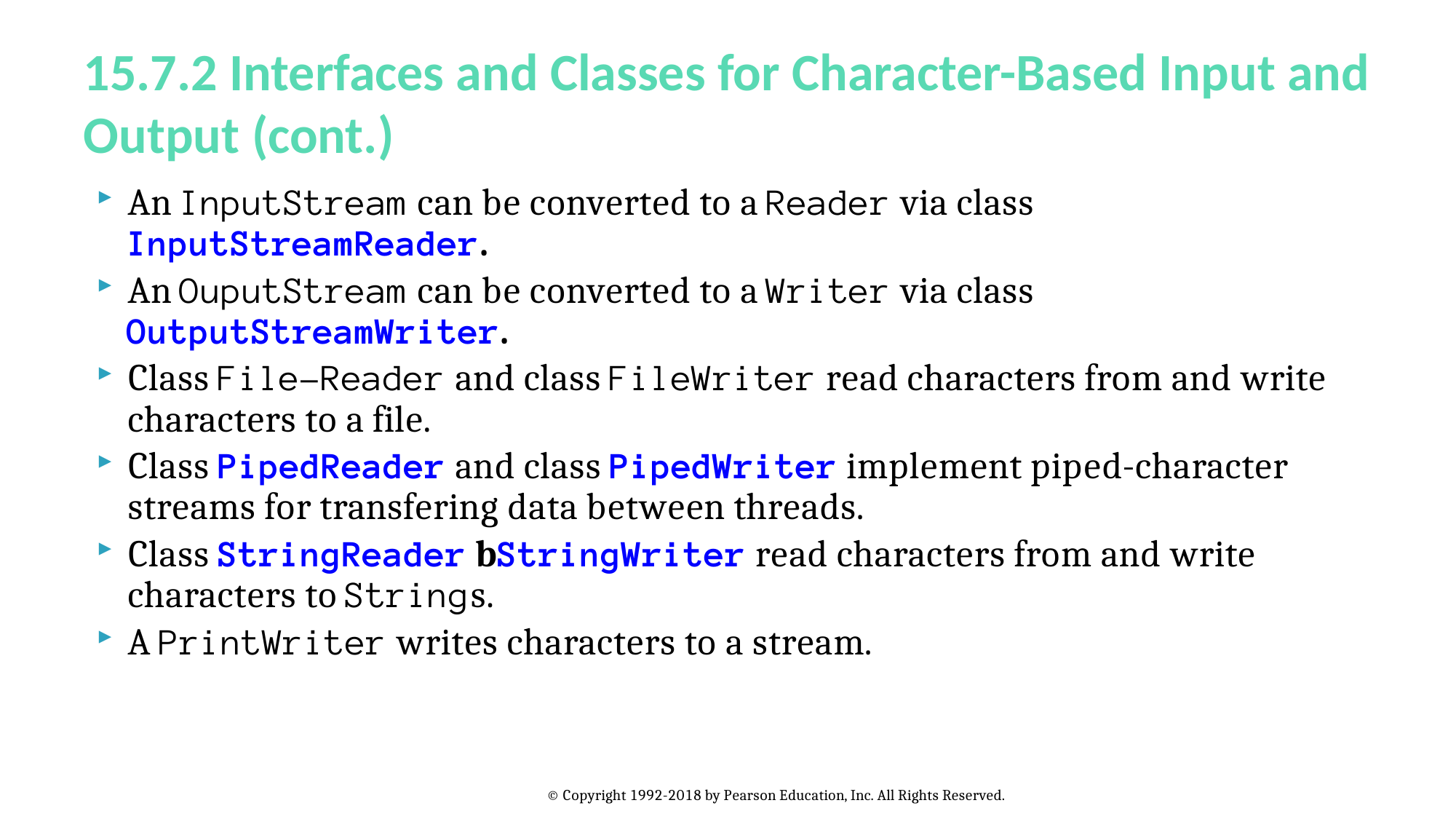

# 15.7.2 Interfaces and Classes for Character-Based Input and Output (cont.)
An InputStream can be converted to a Reader via class InputStreamReader.
An OuputStream can be converted to a Writer via class OutputStreamWriter.
Class File-Reader and class FileWriter read characters from and write characters to a file.
Class PipedReader and class PipedWriter implement piped-character streams for transfering data between threads.
Class StringReader bStringWriter read characters from and write characters to Strings.
A PrintWriter writes characters to a stream.
© Copyright 1992-2018 by Pearson Education, Inc. All Rights Reserved.